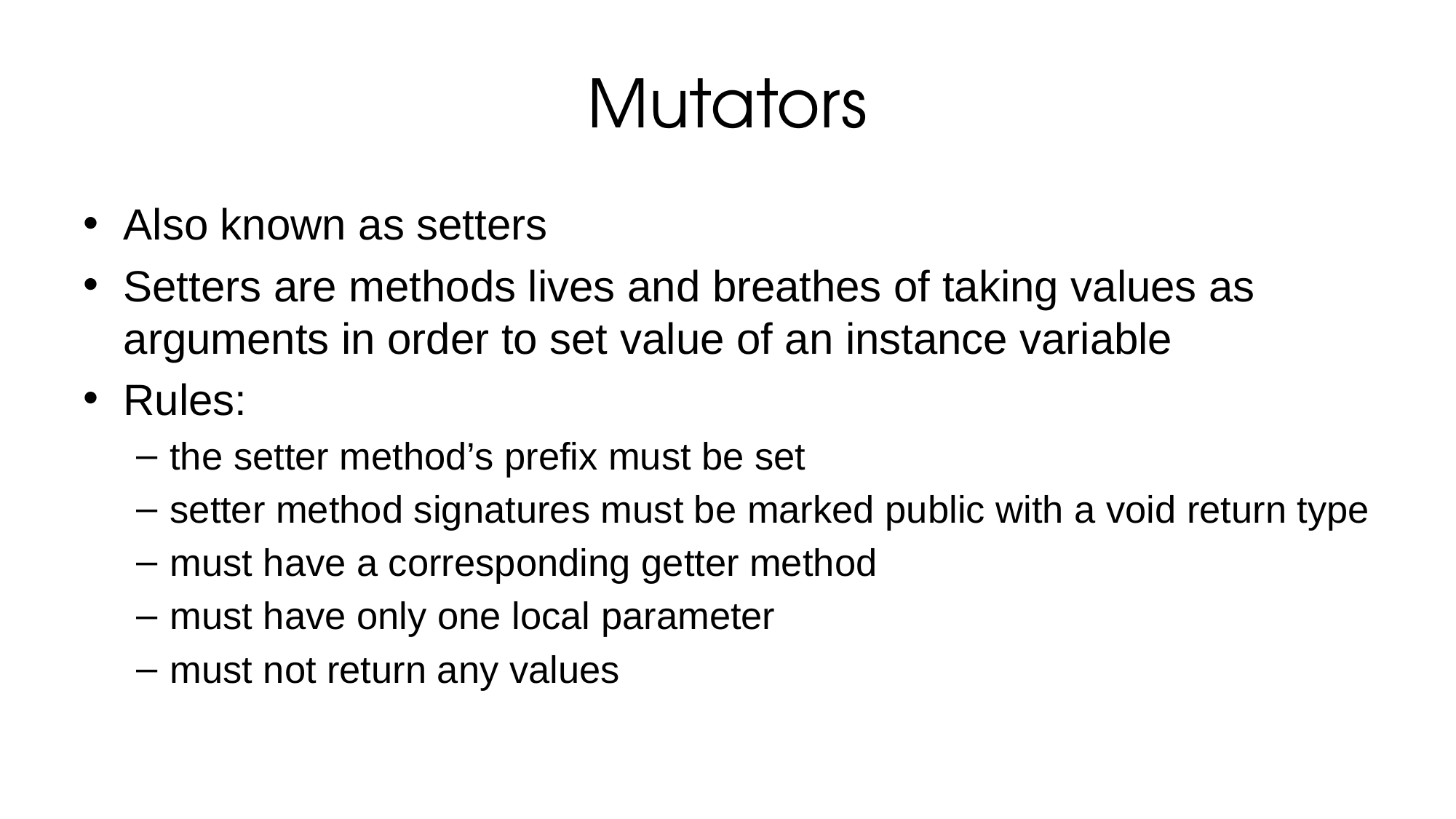

# Mutators
Also known as setters
Setters are methods lives and breathes of taking values as arguments in order to set value of an instance variable
Rules:
the setter method’s prefix must be set
setter method signatures must be marked public with a void return type
must have a corresponding getter method
must have only one local parameter
must not return any values